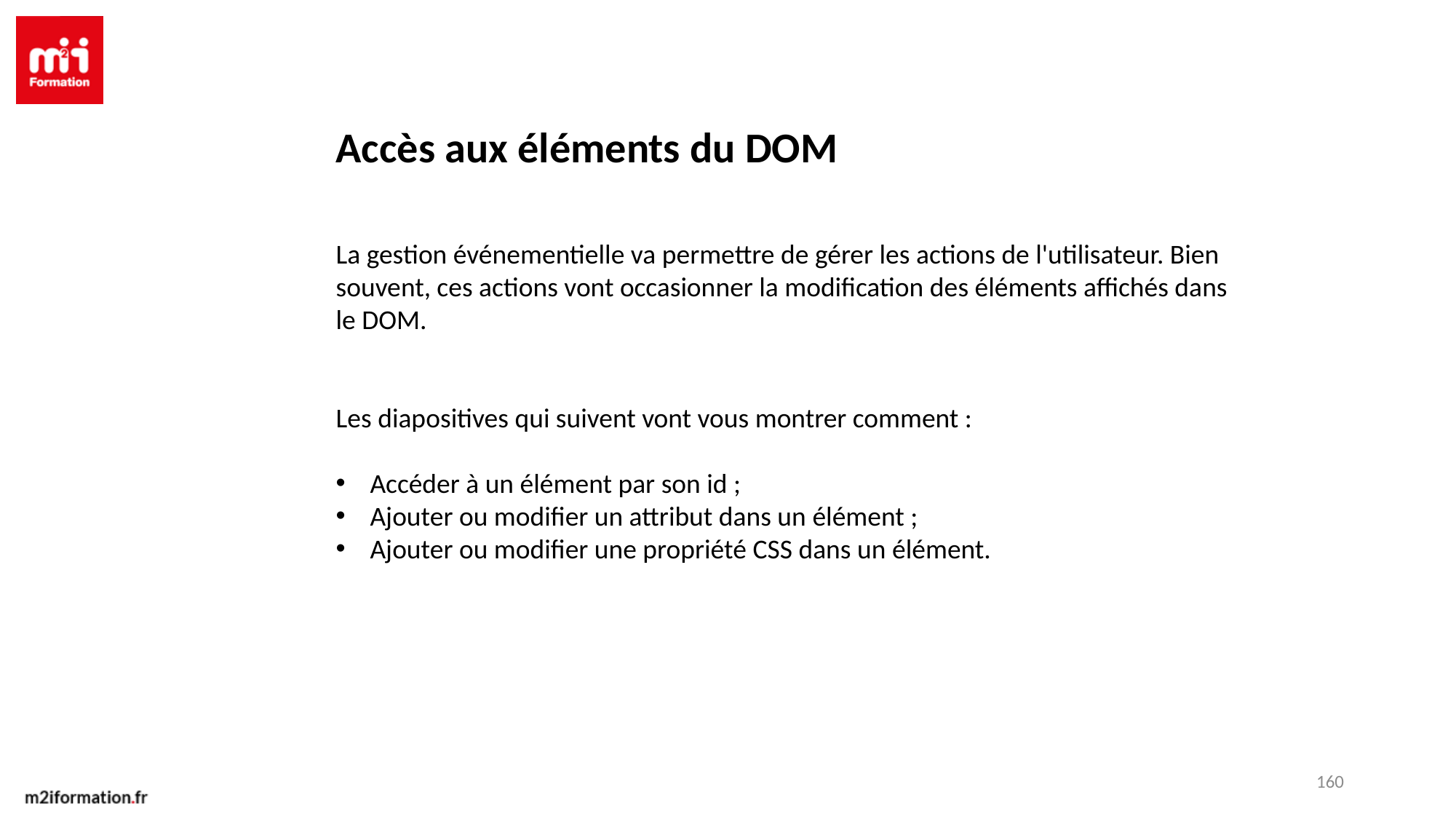

Accès aux éléments du DOM

La gestion événementielle va permettre de gérer les actions de l'utilisateur. Bien souvent, ces actions vont occasionner la modification des éléments affichés dans le DOM.

Les diapositives qui suivent vont vous montrer comment :

Accéder à un élément par son id ;
Ajouter ou modifier un attribut dans un élément ;
Ajouter ou modifier une propriété CSS dans un élément.
160